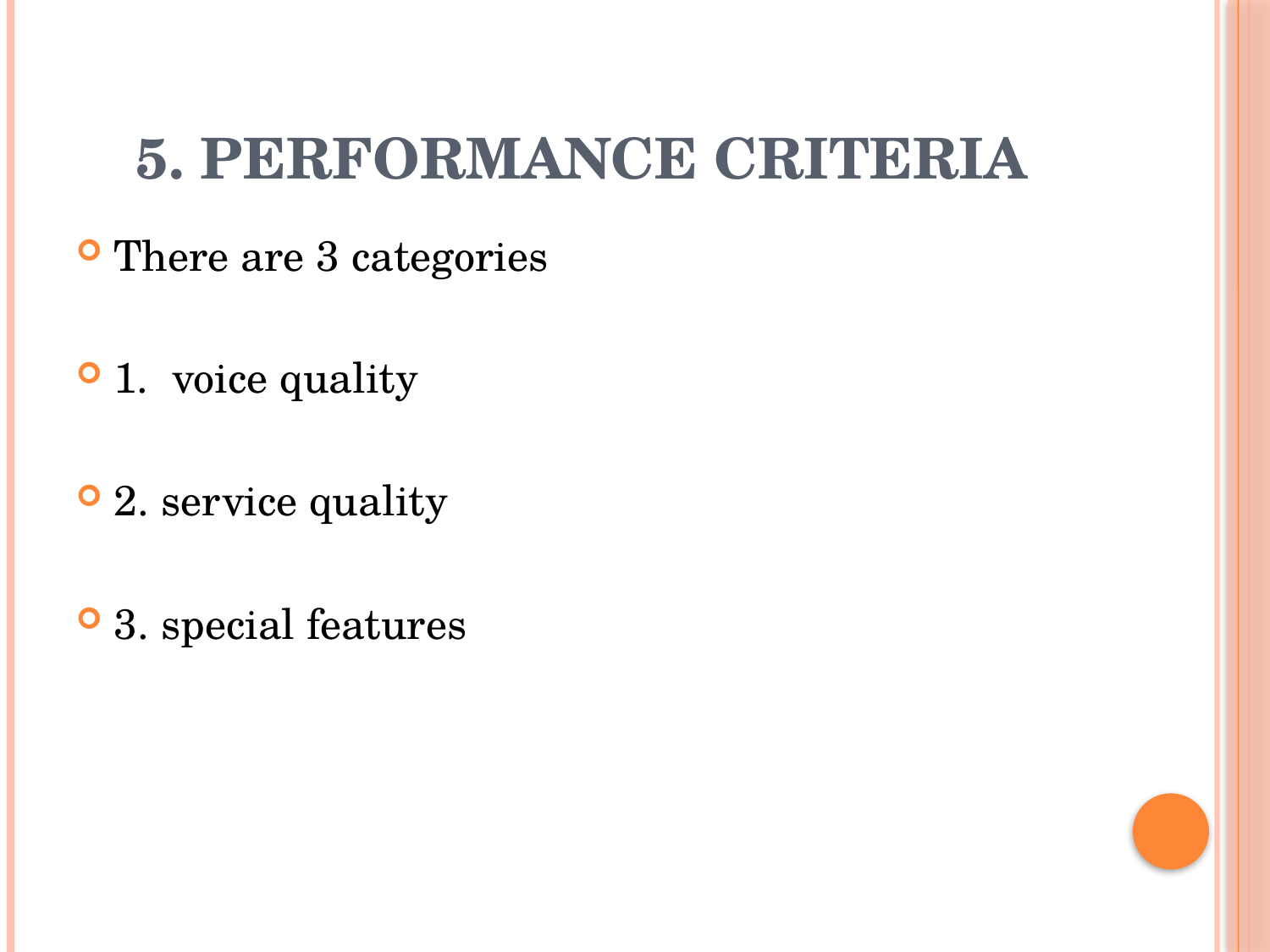

# 5. Performance criteria
There are 3 categories

1.  voice quality

2. service quality

3. special features